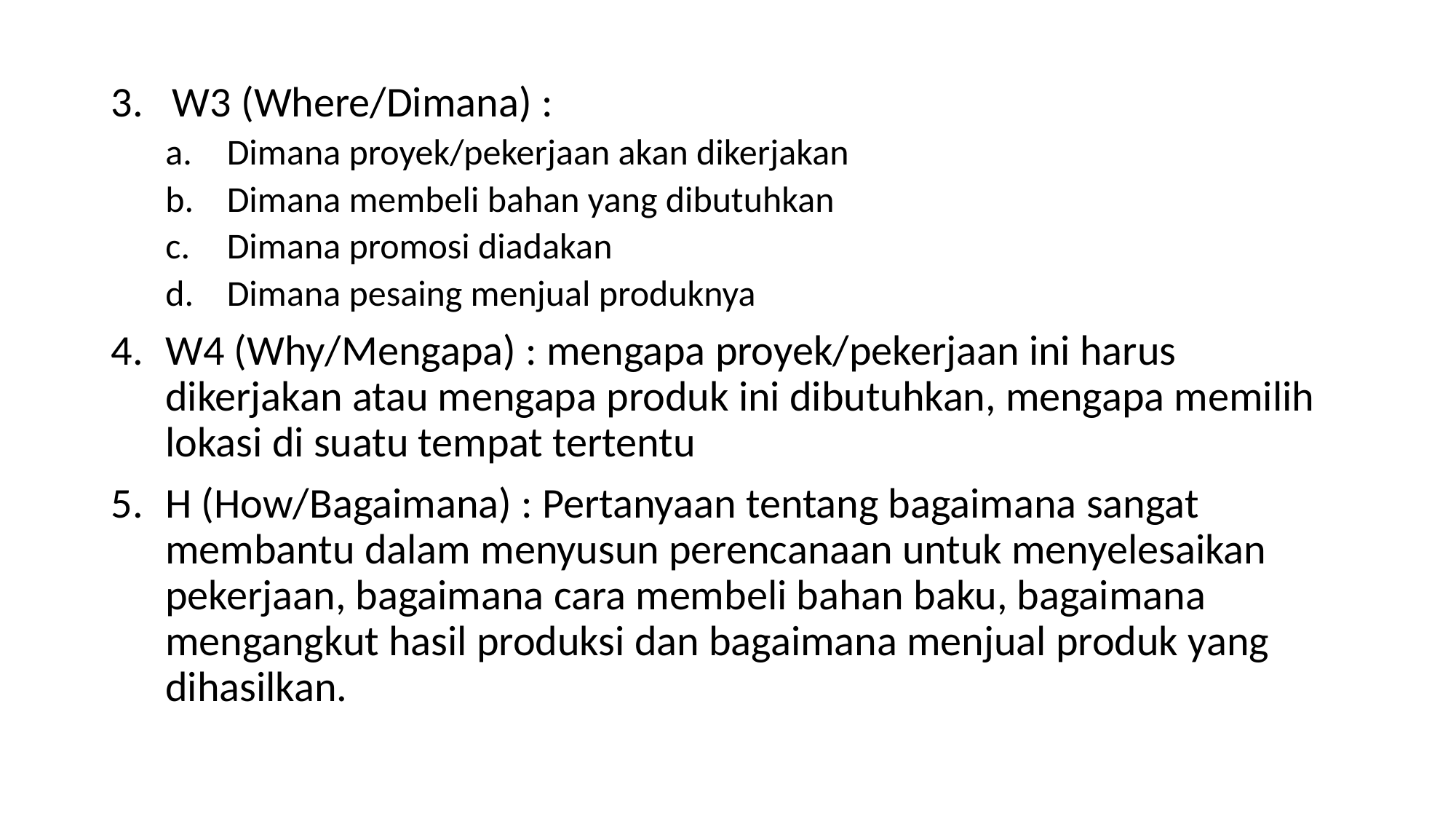

W3 (Where/Dimana) :
Dimana proyek/pekerjaan akan dikerjakan
Dimana membeli bahan yang dibutuhkan
Dimana promosi diadakan
Dimana pesaing menjual produknya
W4 (Why/Mengapa) : mengapa proyek/pekerjaan ini harus dikerjakan atau mengapa produk ini dibutuhkan, mengapa memilih lokasi di suatu tempat tertentu
H (How/Bagaimana) : Pertanyaan tentang bagaimana sangat membantu dalam menyusun perencanaan untuk menyelesaikan pekerjaan, bagaimana cara membeli bahan baku, bagaimana mengangkut hasil produksi dan bagaimana menjual produk yang dihasilkan.